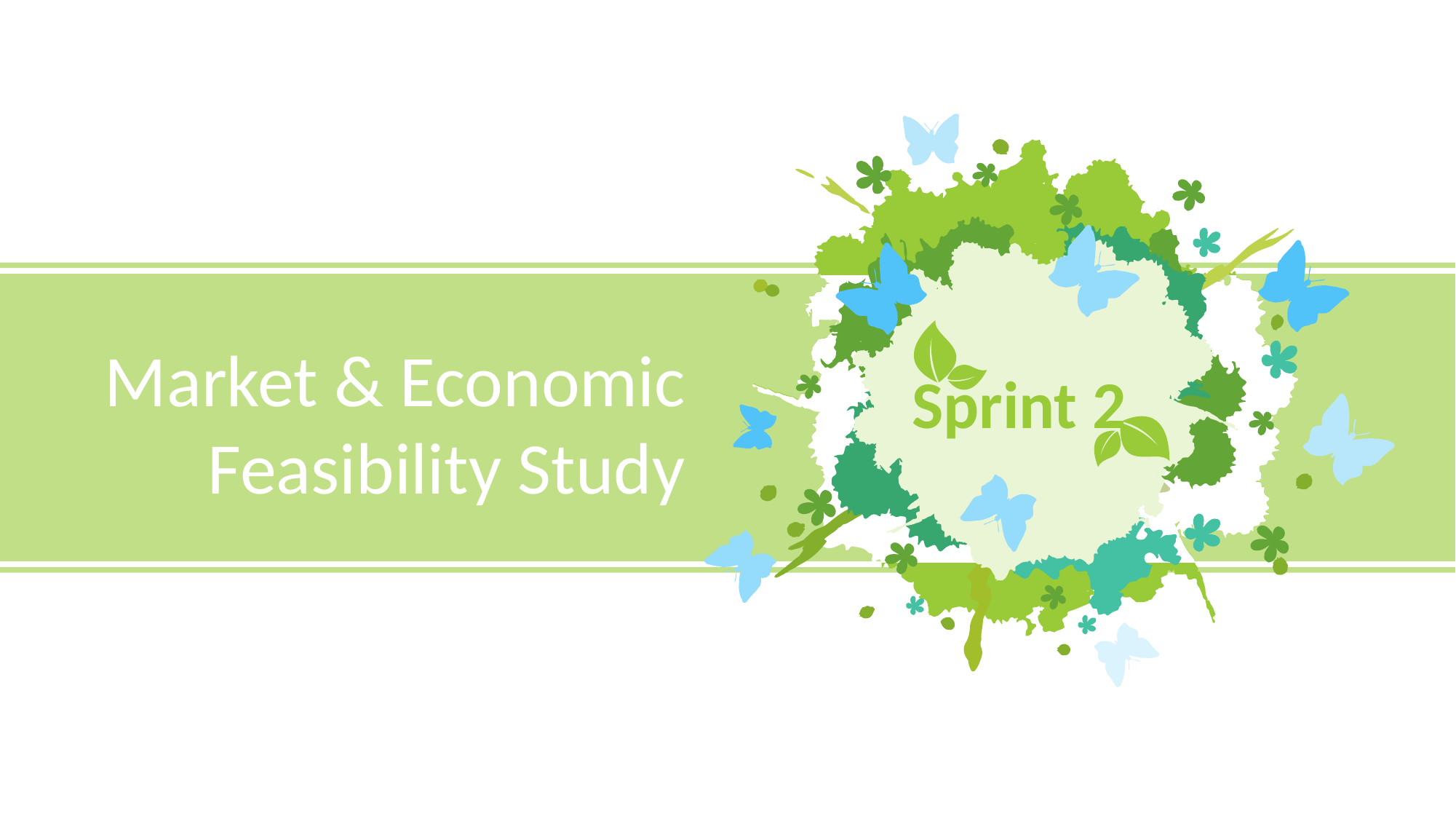

Sprint 2

Market & Economic Feasibility Study